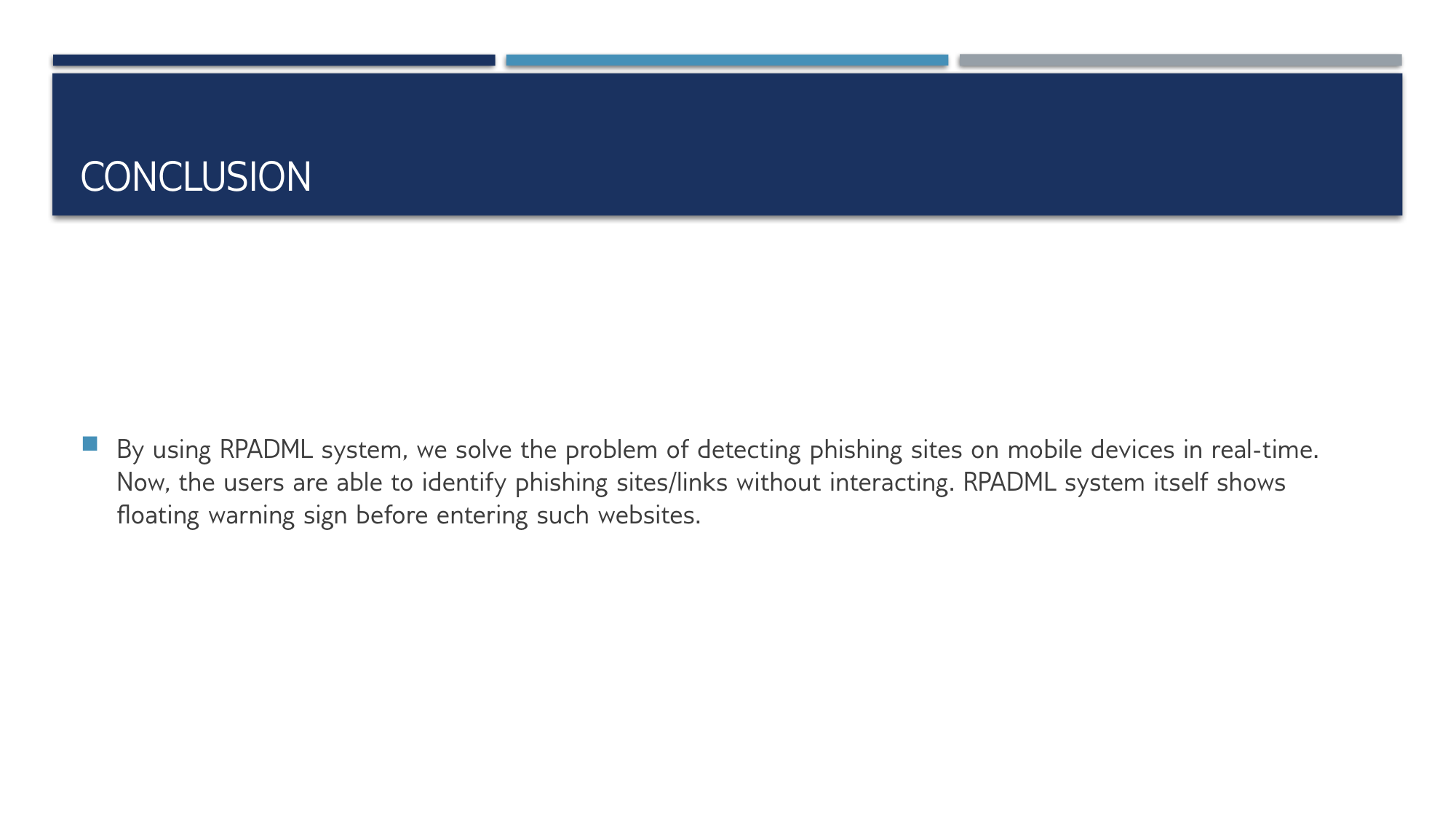

# Conclusion
By using RPADML system, we solve the problem of detecting phishing sites on mobile devices in real-time.  Now, the users are able to identify phishing sites/links without interacting. RPADML system itself shows floating warning sign before entering such websites.